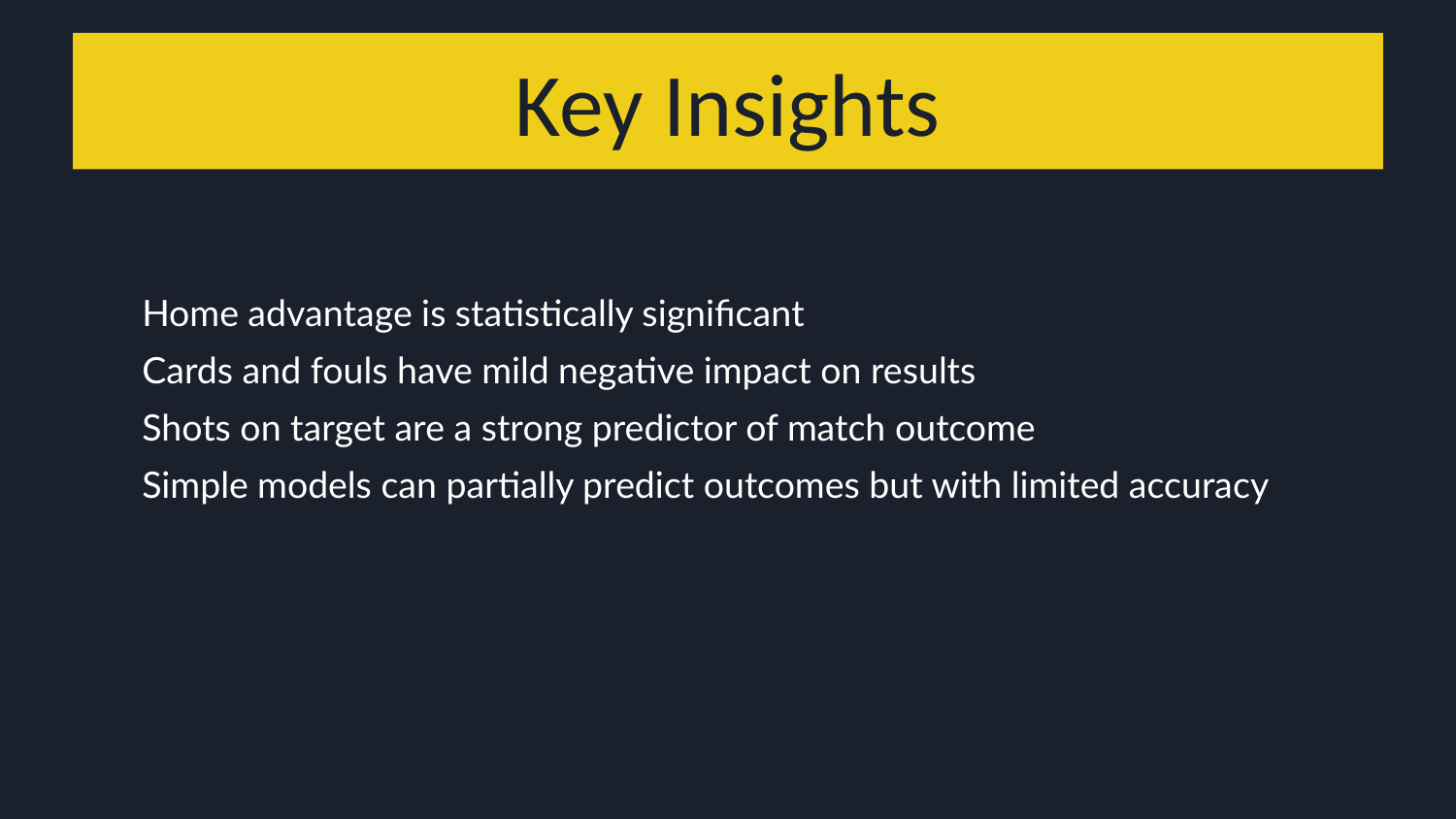

# Key Insights

Home advantage is statistically significant
Cards and fouls have mild negative impact on results
Shots on target are a strong predictor of match outcome
Simple models can partially predict outcomes but with limited accuracy